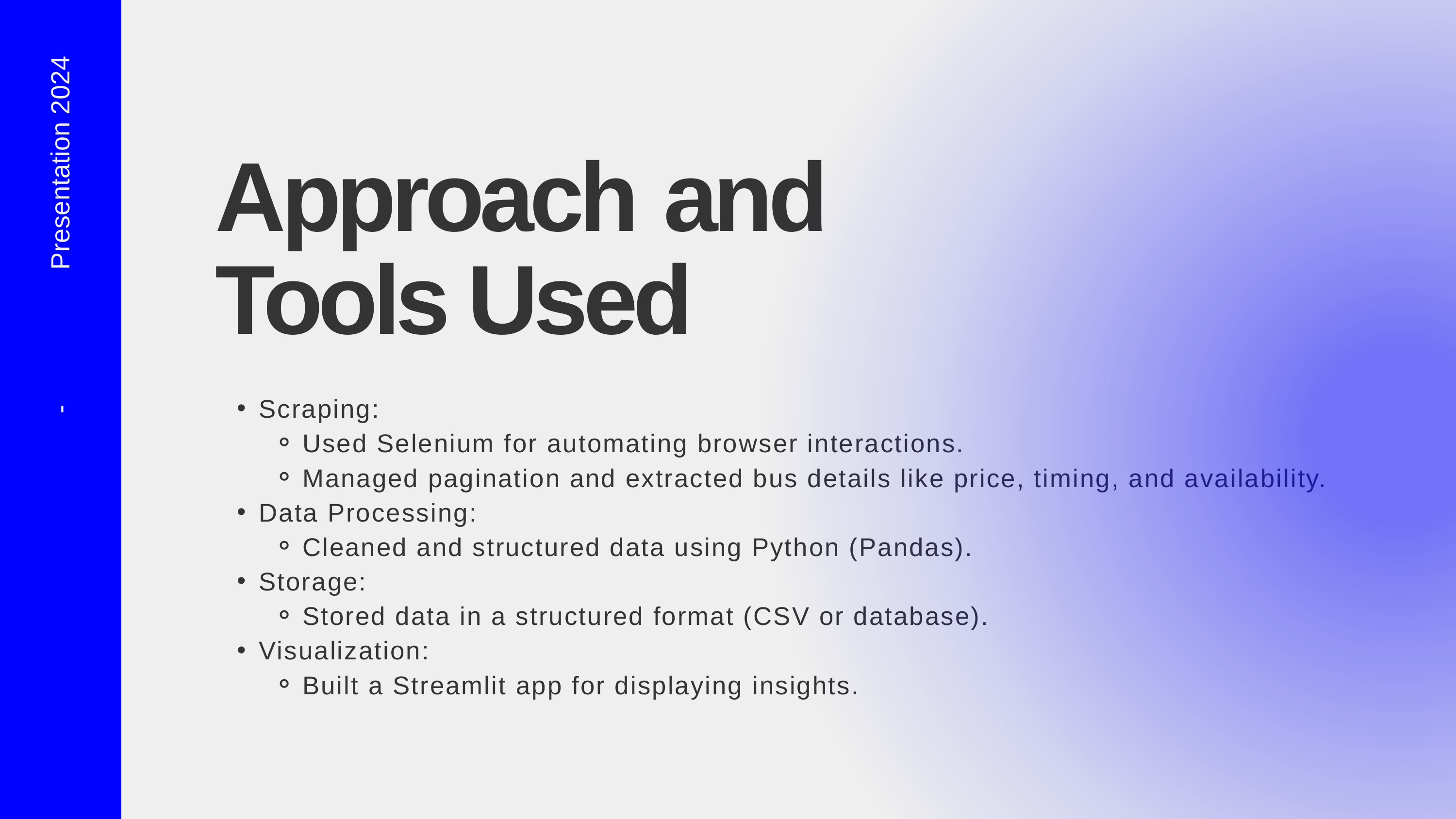

Approach and Tools Used
Presentation 2024
Scraping:
Used Selenium for automating browser interactions.
Managed pagination and extracted bus details like price, timing, and availability.
Data Processing:
Cleaned and structured data using Python (Pandas).
Storage:
Stored data in a structured format (CSV or database).
Visualization:
Built a Streamlit app for displaying insights.

-